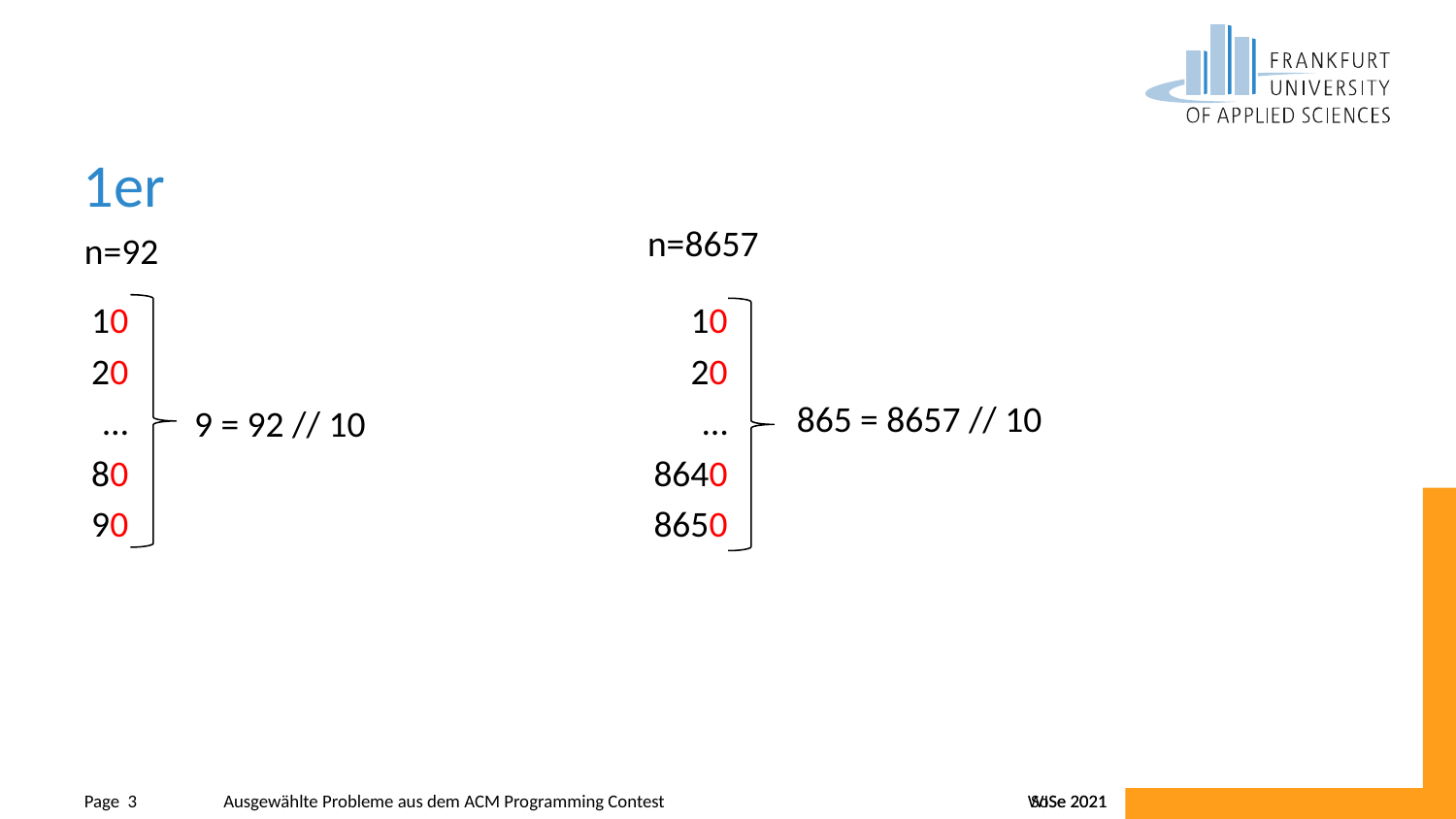

# 1er
n=8657
n=92

10
20
…
80
90
10
20
…
8640
8650

865 = 8657 // 10
9 = 92 // 10
SoSe 2021
WISe 2021
Page  3
Ausgewählte Probleme aus dem ACM Programming Contest